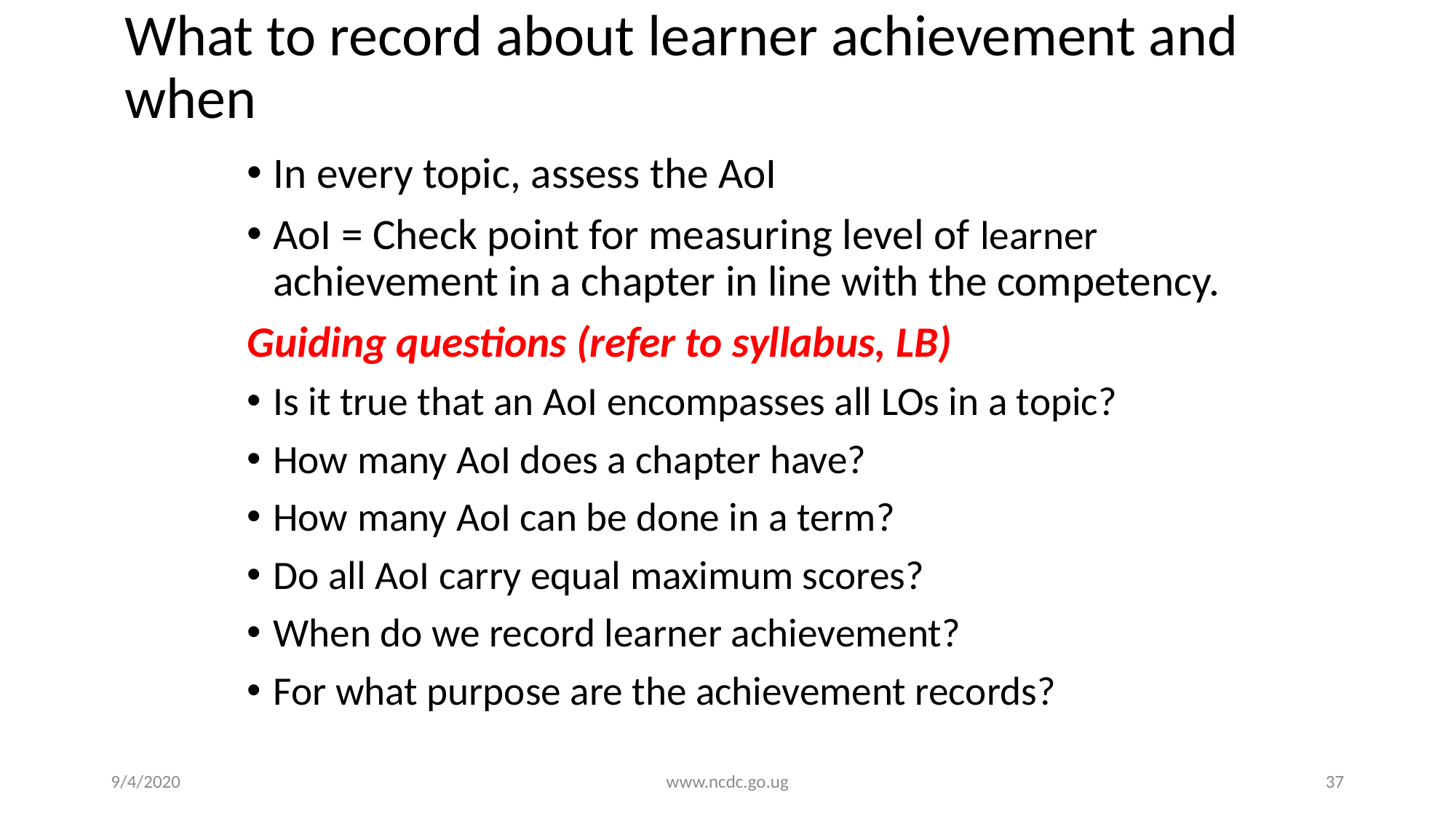

# What to record about learner achievement and when
In every topic, assess the AoI
AoI = Check point for measuring level of learner achievement in a chapter in line with the competency.
Guiding questions (refer to syllabus, LB)
Is it true that an AoI encompasses all LOs in a topic?
How many AoI does a chapter have?
How many AoI can be done in a term?
Do all AoI carry equal maximum scores?
When do we record learner achievement?
For what purpose are the achievement records?

9/4/2020
www.ncdc.go.ug
37